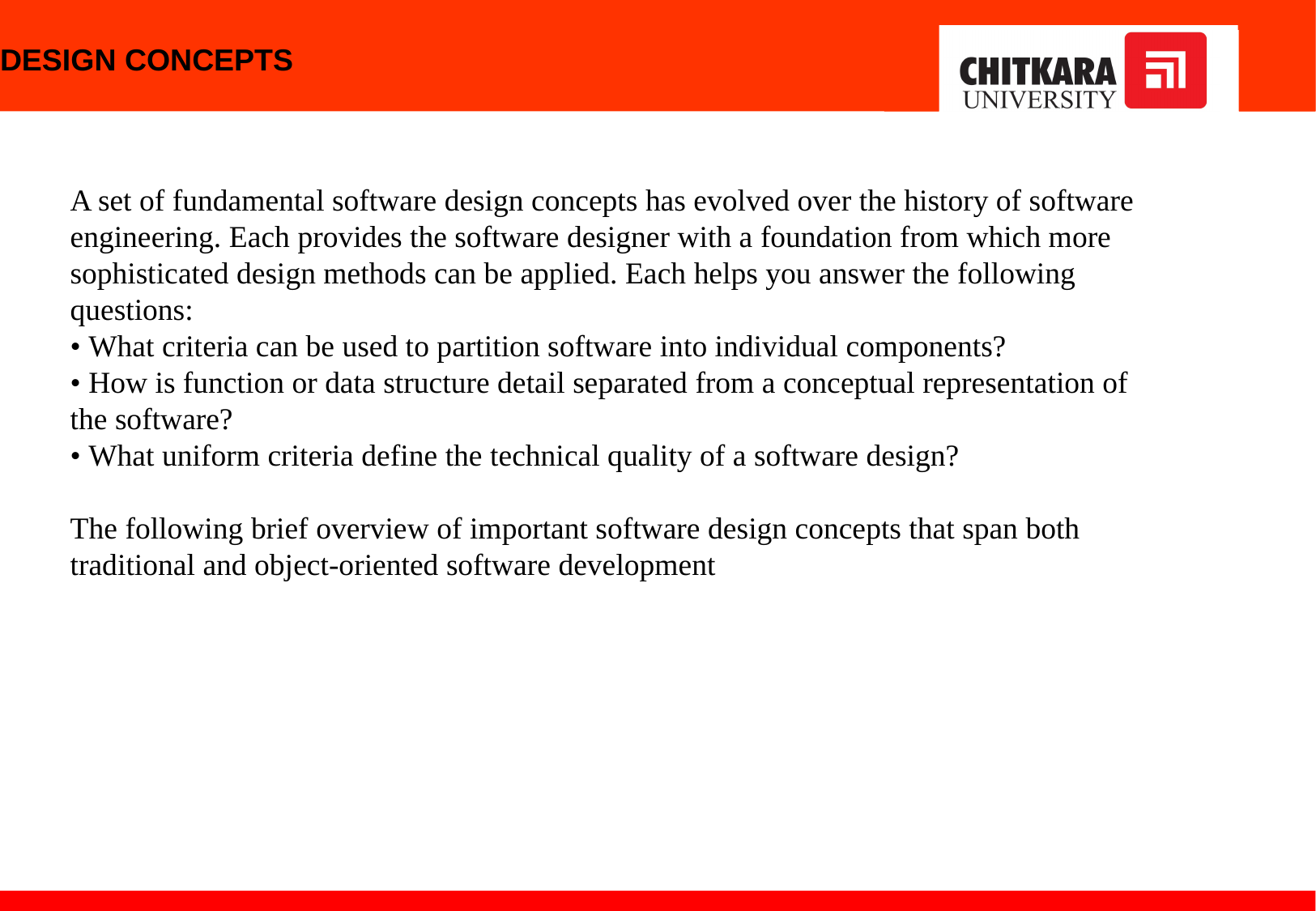

# DESIGN CONCEPTS
A set of fundamental software design concepts has evolved over the history of software engineering. Each provides the software designer with a foundation from which more sophisticated design methods can be applied. Each helps you answer the following questions:
• What criteria can be used to partition software into individual components?
• How is function or data structure detail separated from a conceptual representation of the software?
• What uniform criteria define the technical quality of a software design?

The following brief overview of important software design concepts that span both traditional and object-oriented software development